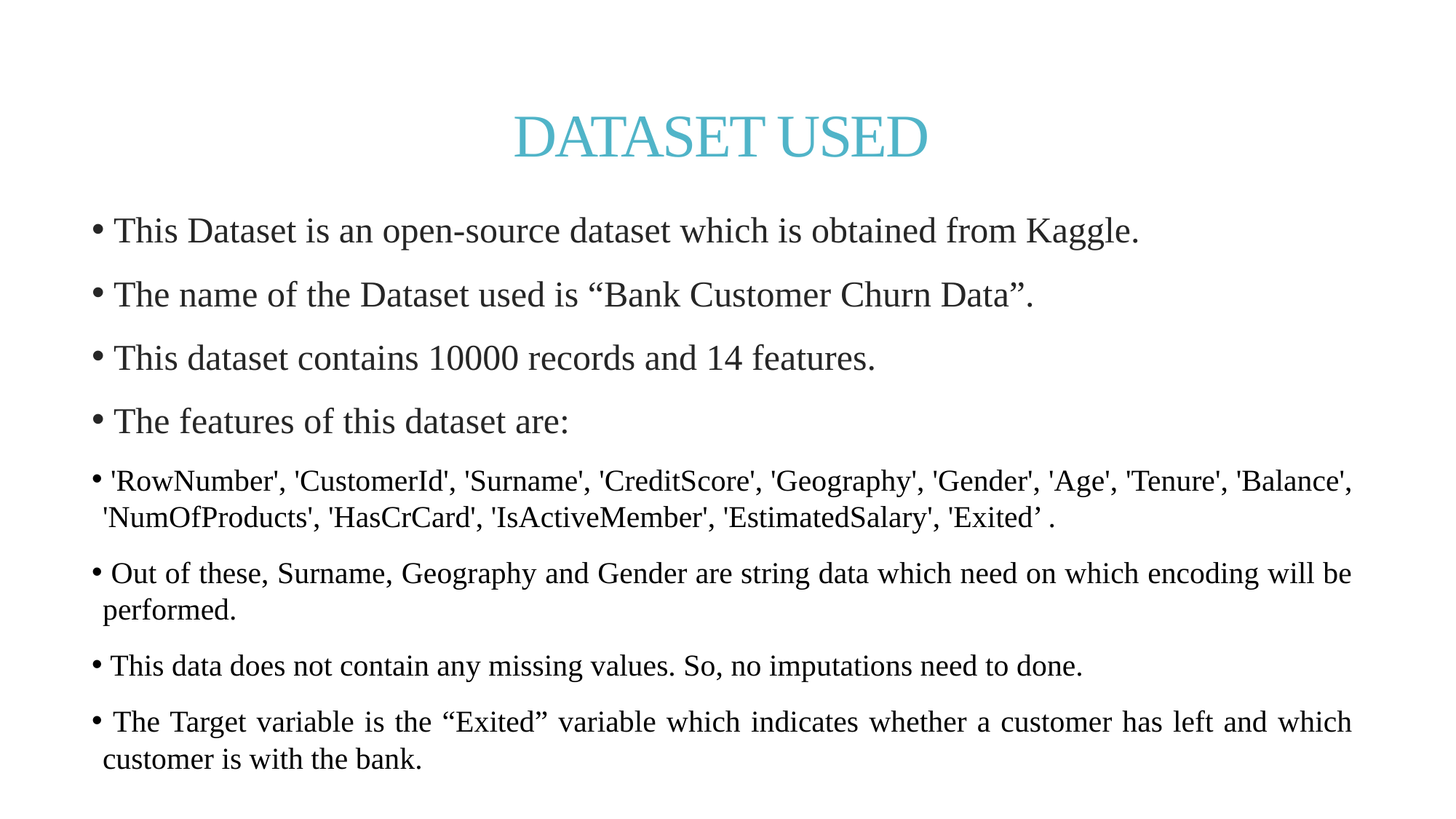

# DATASET USED
 This Dataset is an open-source dataset which is obtained from Kaggle.
 The name of the Dataset used is “Bank Customer Churn Data”.
 This dataset contains 10000 records and 14 features.
 The features of this dataset are:
 'RowNumber', 'CustomerId', 'Surname', 'CreditScore', 'Geography', 'Gender', 'Age', 'Tenure', 'Balance', 'NumOfProducts', 'HasCrCard', 'IsActiveMember', 'EstimatedSalary', 'Exited’ .
 Out of these, Surname, Geography and Gender are string data which need on which encoding will be performed.
 This data does not contain any missing values. So, no imputations need to done.
 The Target variable is the “Exited” variable which indicates whether a customer has left and which customer is with the bank.